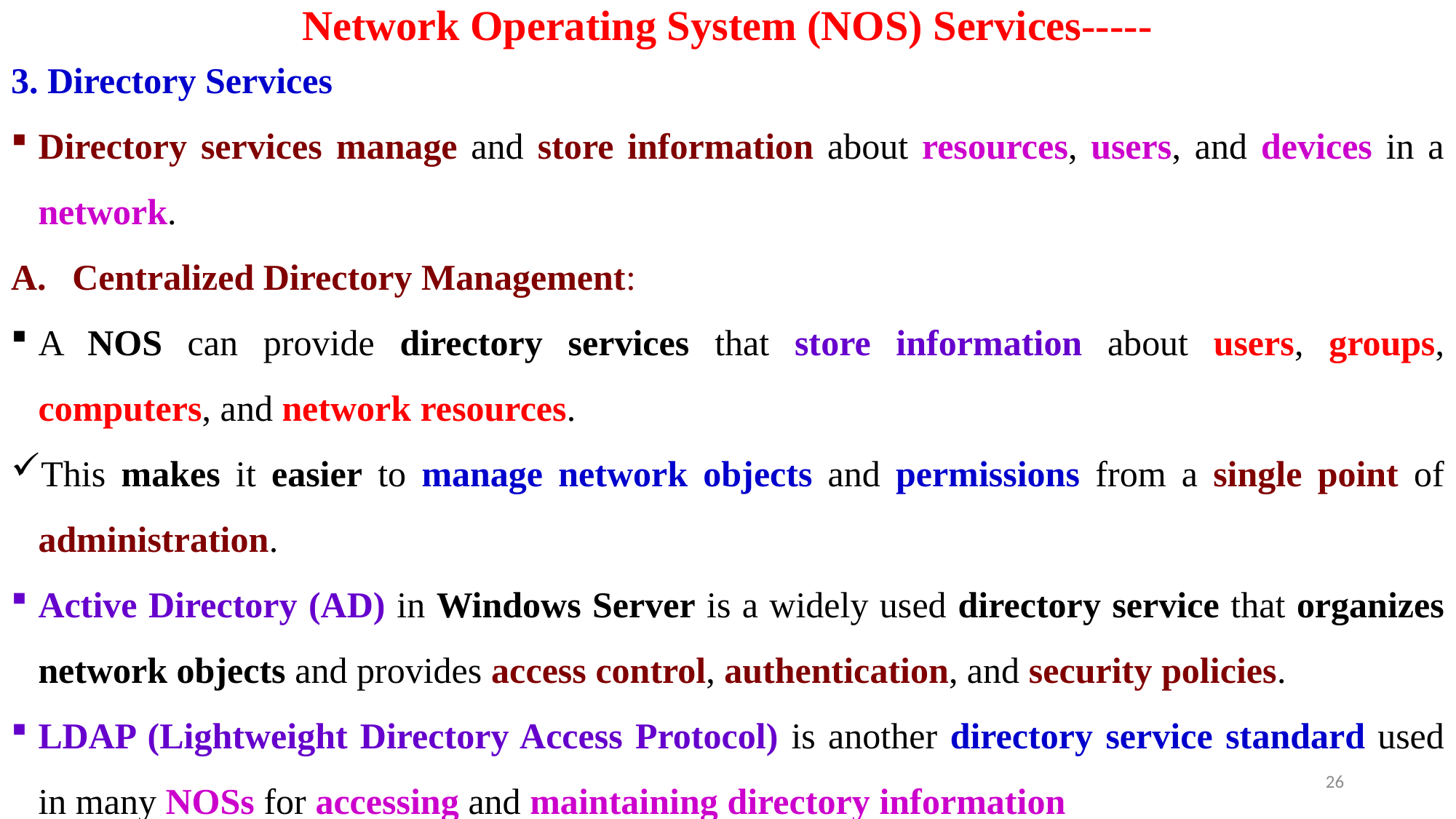

# Network Operating System (NOS) Services-----
3. Directory Services
Directory services manage and store information about resources, users, and devices in a network.
Centralized Directory Management:
A NOS can provide directory services that store information about users, groups, computers, and network resources.
This makes it easier to manage network objects and permissions from a single point of administration.
Active Directory (AD) in Windows Server is a widely used directory service that organizes network objects and provides access control, authentication, and security policies.
LDAP (Lightweight Directory Access Protocol) is another directory service standard used in many NOSs for accessing and maintaining directory information
26